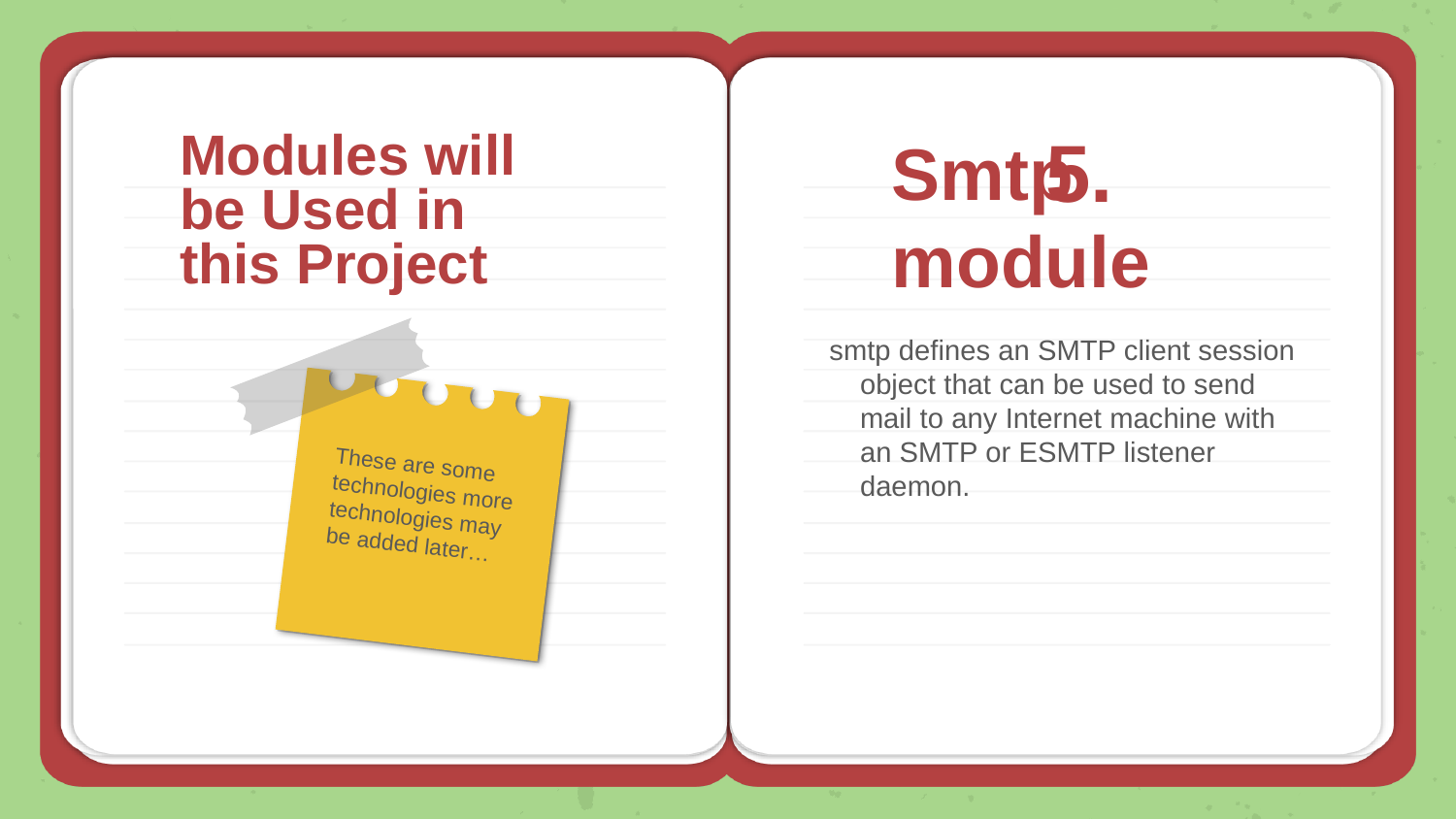

Modules will be Used in this Project
5.
# Smtp module
   smtp defines an SMTP client session object that can be used to send mail to any Internet machine with an SMTP or ESMTP listener daemon.

These are some technologies more technologies may be added later…